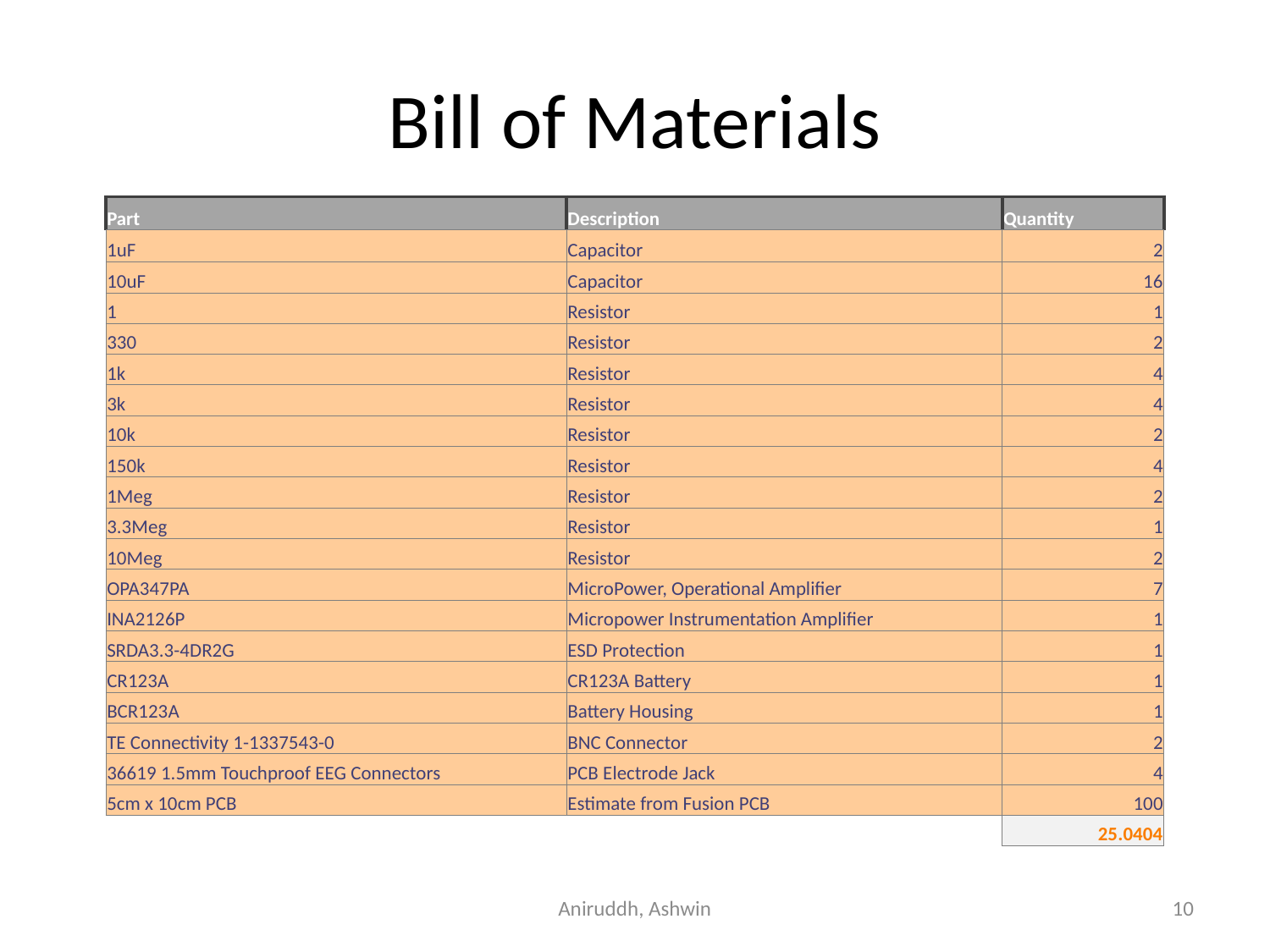

# Bill of Materials
| Part | Description | Quantity |
| --- | --- | --- |
| 1uF | Capacitor | 2 |
| 10uF | Capacitor | 16 |
| 1 | Resistor | 1 |
| 330 | Resistor | 2 |
| 1k | Resistor | 4 |
| 3k | Resistor | 4 |
| 10k | Resistor | 2 |
| 150k | Resistor | 4 |
| 1Meg | Resistor | 2 |
| 3.3Meg | Resistor | 1 |
| 10Meg | Resistor | 2 |
| OPA347PA | MicroPower, Operational Amplifier | 7 |
| INA2126P | Micropower Instrumentation Amplifier | 1 |
| SRDA3.3-4DR2G | ESD Protection | 1 |
| CR123A | CR123A Battery | 1 |
| BCR123A | Battery Housing | 1 |
| TE Connectivity 1-1337543-0 | BNC Connector | 2 |
| 36619 1.5mm Touchproof EEG Connectors | PCB Electrode Jack | 4 |
| 5cm x 10cm PCB | Estimate from Fusion PCB | 100 |
|  |  | 25.0404 |
Aniruddh, Ashwin
10